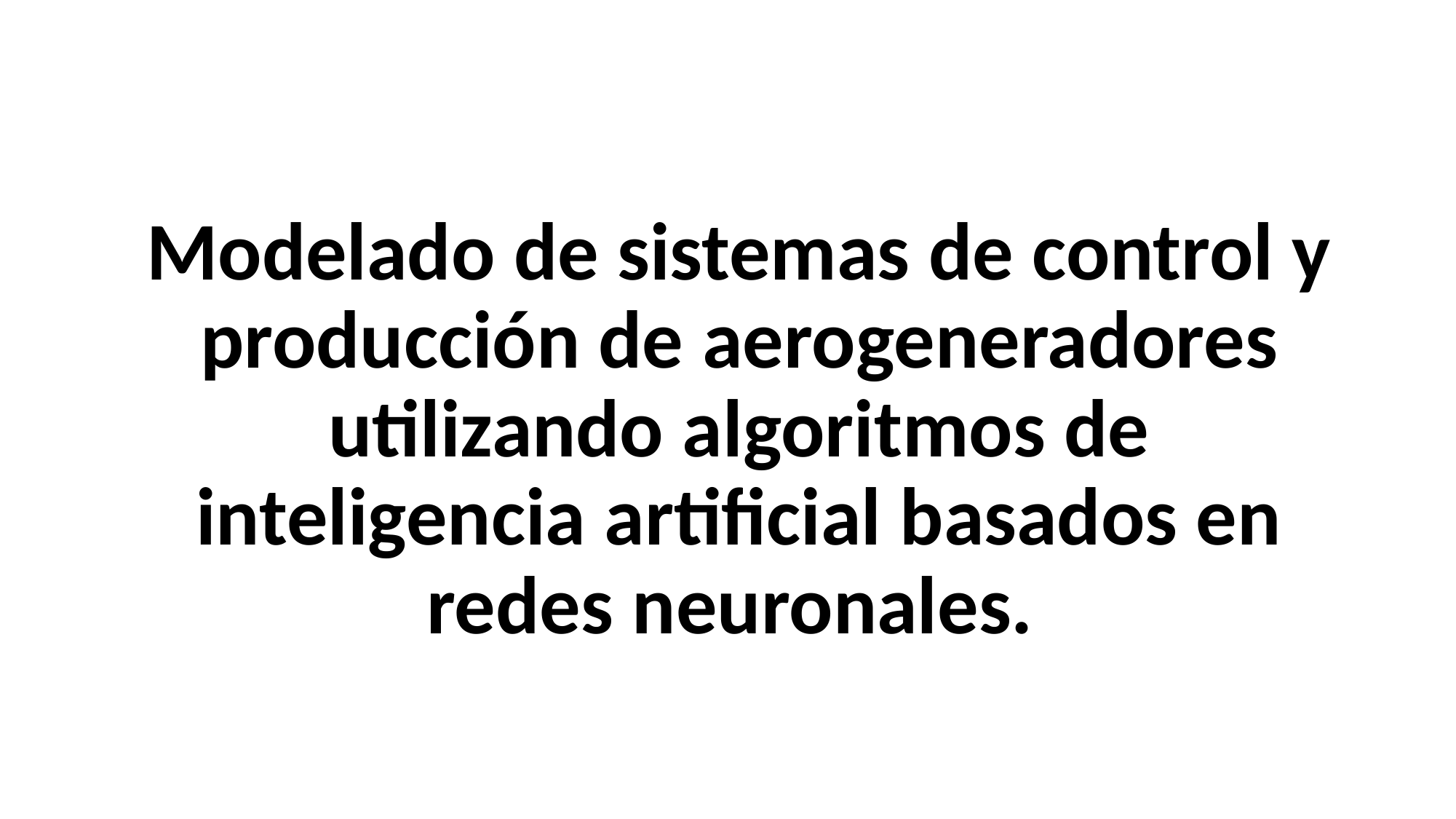

# Modelado de sistemas de control y producción de aerogeneradores utilizando algoritmos de inteligencia artificial basados en redes neuronales.